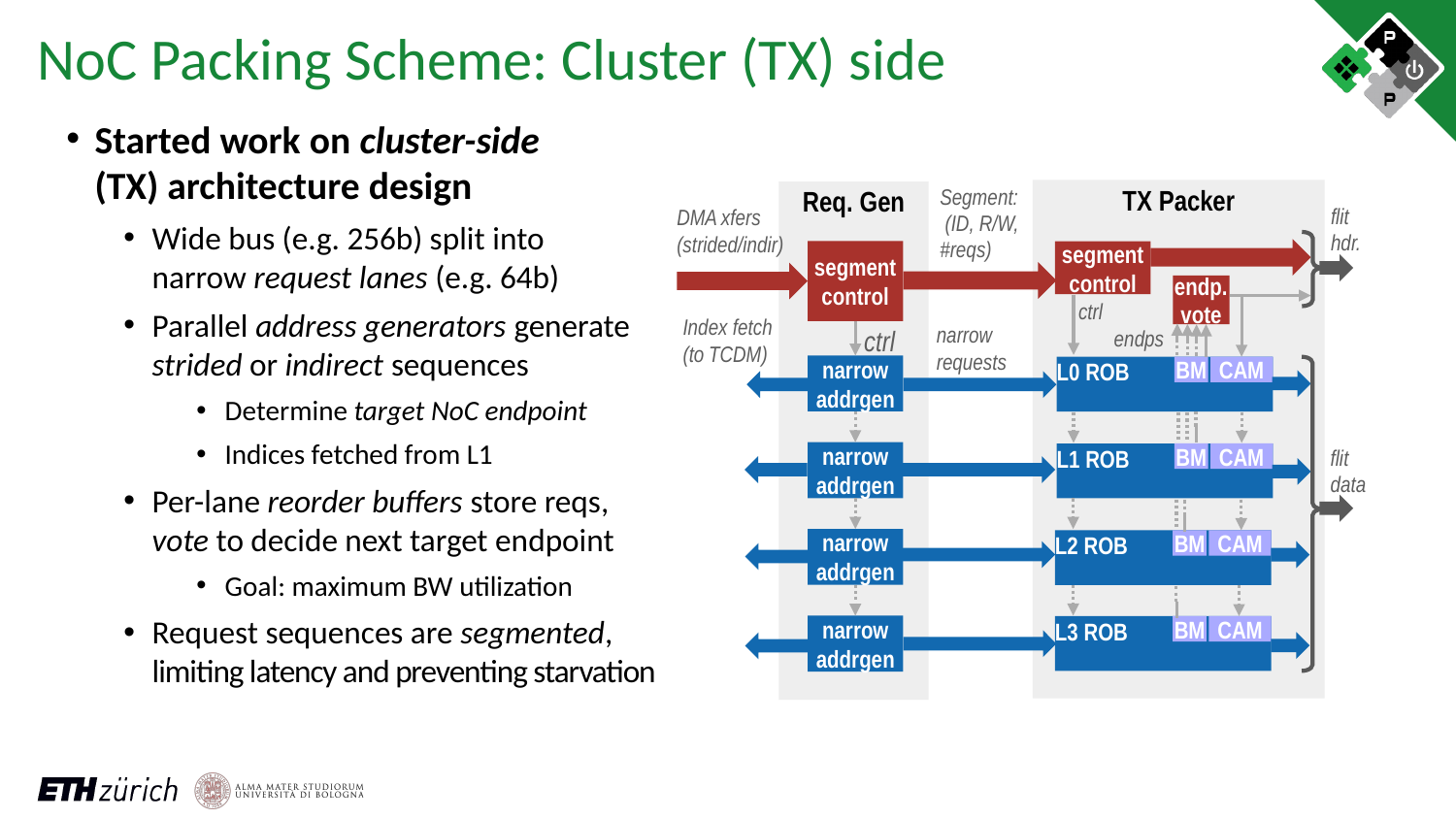

# NoC Packing Scheme: Cluster (TX) side
Started work on cluster-side
(TX) architecture design
Wide bus (e.g. 256b) split into
narrow request lanes (e.g. 64b)
Parallel address generators generate strided or indirect sequences
Determine target NoC endpoint
Indices fetched from L1
Per-lane reorder buffers store reqs, vote to decide next target endpoint
Goal: maximum BW utilization
Request sequences are segmented, limiting latency and preventing starvation

TX Packer
flit
hdr.

segment
control

endp.
vote
ctrl
endps
L0 ROB
BM
CAM

L1 ROB
BM
CAM
flit
data

CAM
L2 ROB
BM

L3 ROB
BM
CAM

Req. Gen
Segment:
 (ID, R/W,
#reqs)
DMA xfers
(strided/indir)
segment
control

Index fetch
(to TCDM)
narrow
requests
ctrl
narrow
addrgen

narrow
addrgen

narrow
addrgen

narrow
addrgen